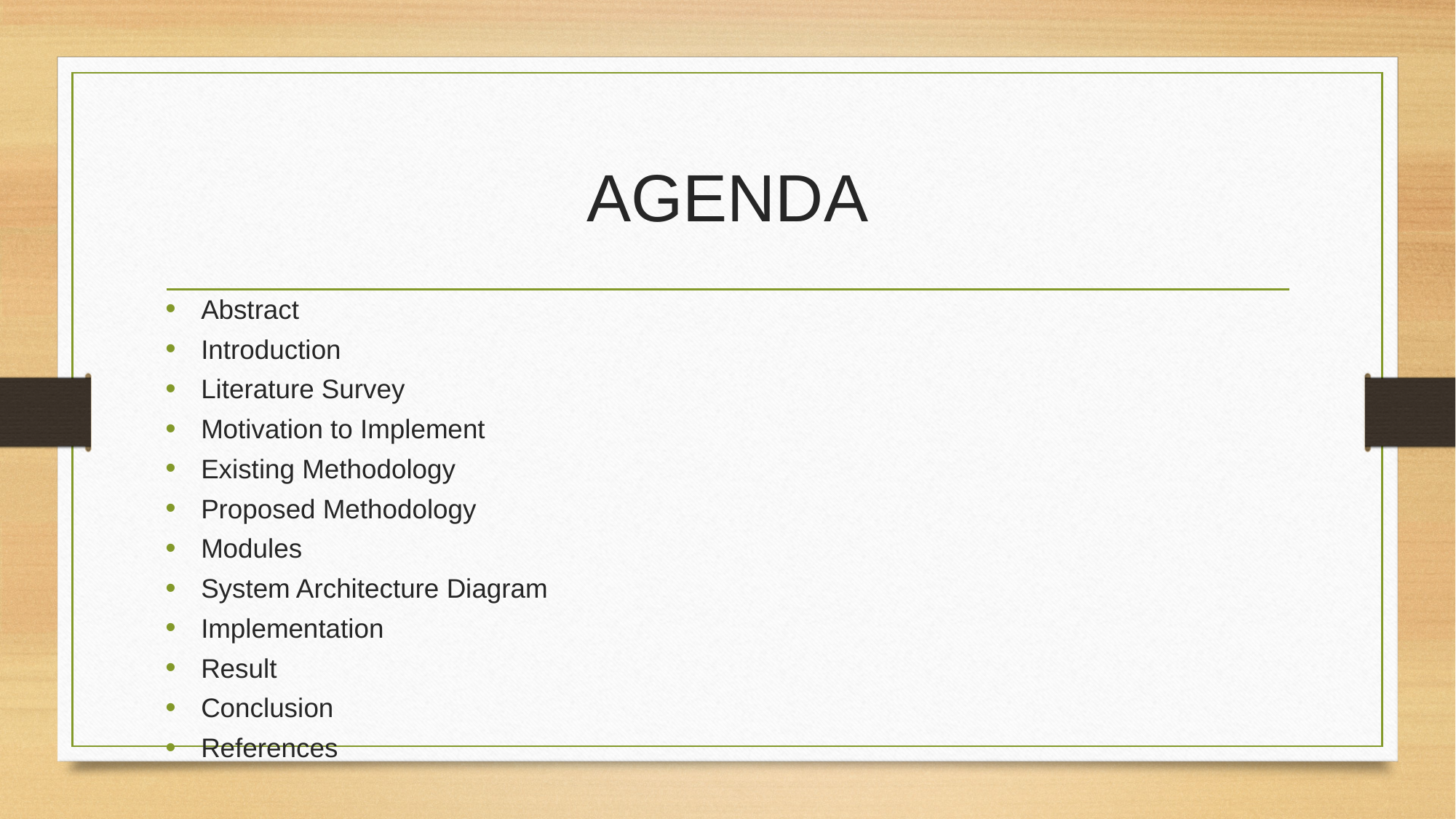

# AGENDA
Abstract
Introduction
Literature Survey
Motivation to Implement
Existing Methodology
Proposed Methodology
Modules
System Architecture Diagram
Implementation
Result
Conclusion
References